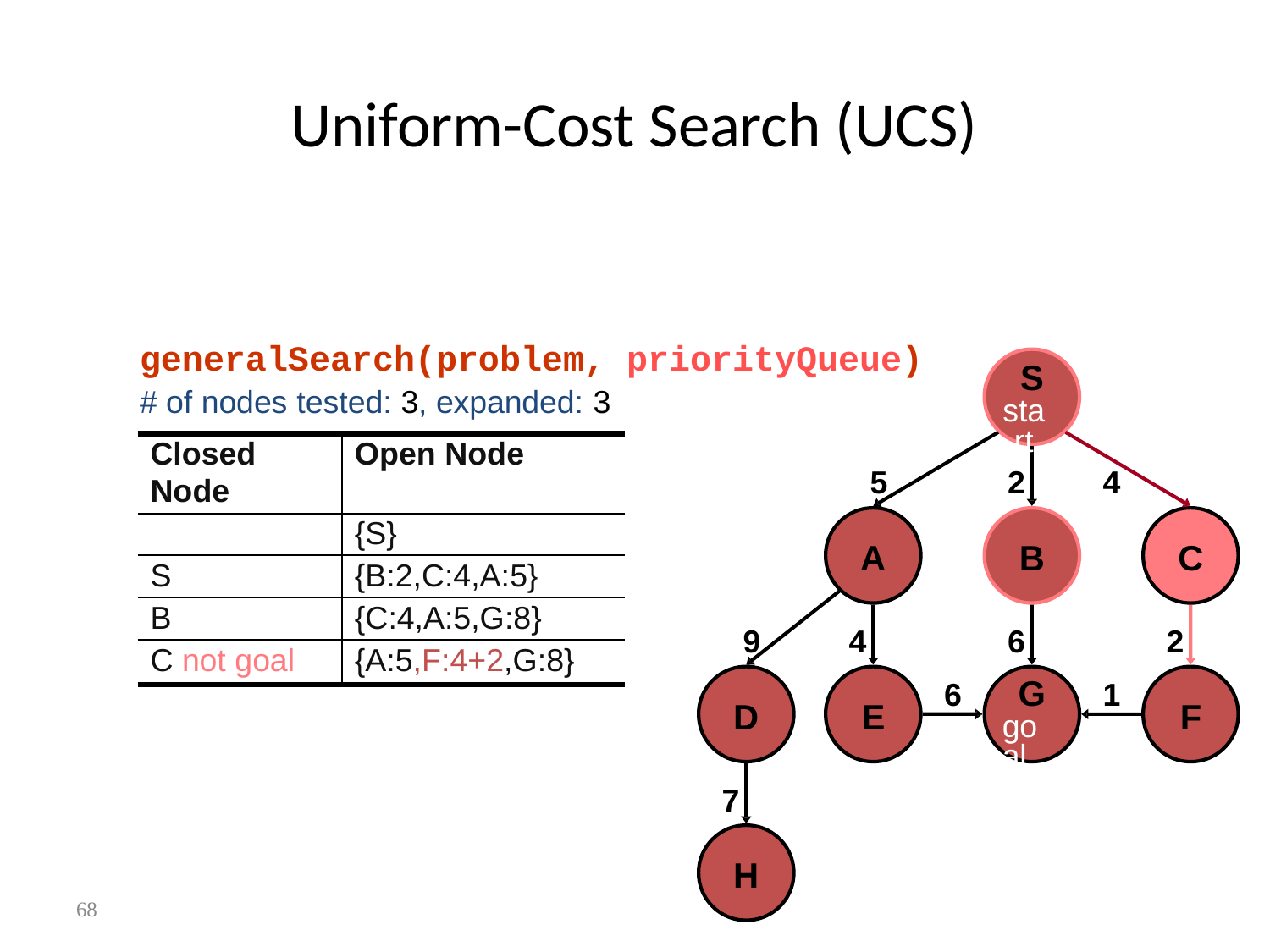

Uniform-Cost Search (UCS)
generalSearch(problem,
priorityQueue)

S
start
#
of
nodes
tested: 3,
expanded:
3

Closed
Node
Open Node

5
2
4

{S}
A
B
C

S
{B:2,C:4,A:5}

B
{C:4,A:5,G:8}

9
4
6
G
goal
2

C not goal
{A:5,F:4+2,G:8}

6
1

D
E
F

7

H
68